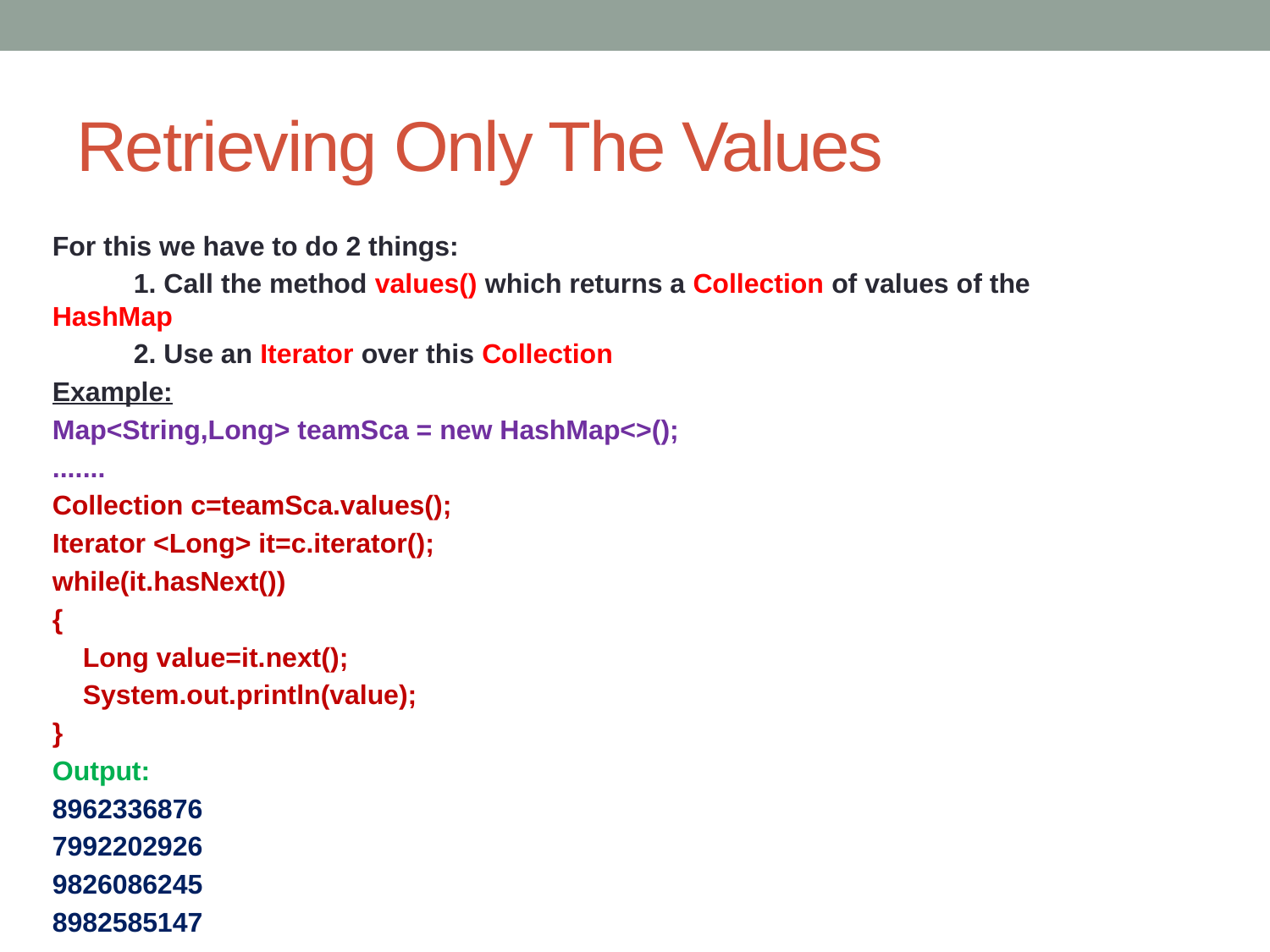

# Retrieving Only The Values
For this we have to do 2 things:
	1. Call the method values() which returns a Collection of values of the 	 	HashMap
	2. Use an Iterator over this Collection
Example:
Map<String,Long> teamSca = new HashMap<>();
.......
Collection c=teamSca.values();
Iterator <Long> it=c.iterator();
while(it.hasNext())
{
    Long value=it.next();
    System.out.println(value);
}
Output:
8962336876
7992202926
9826086245
8982585147